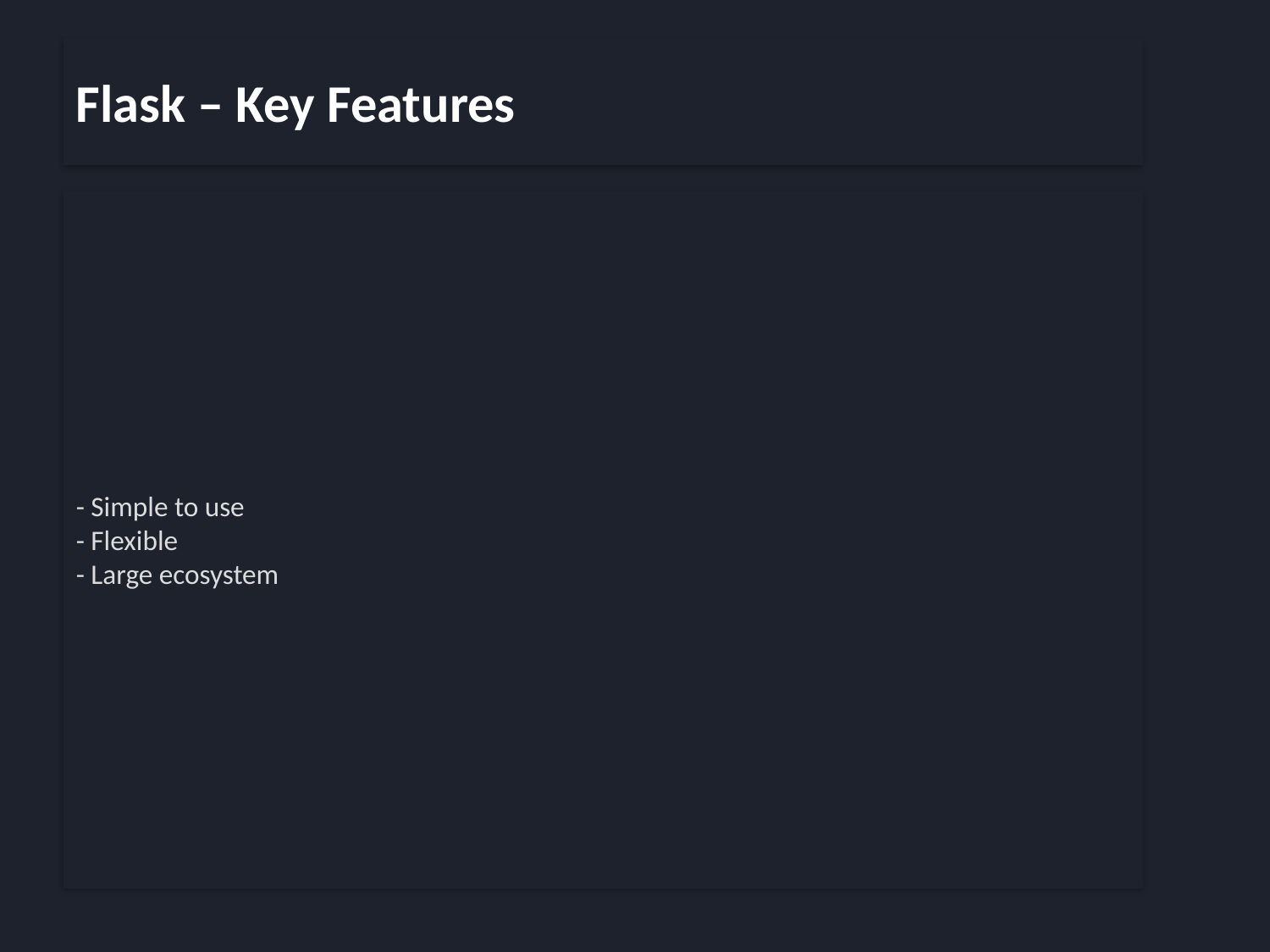

Flask – Key Features
- Simple to use
- Flexible
- Large ecosystem